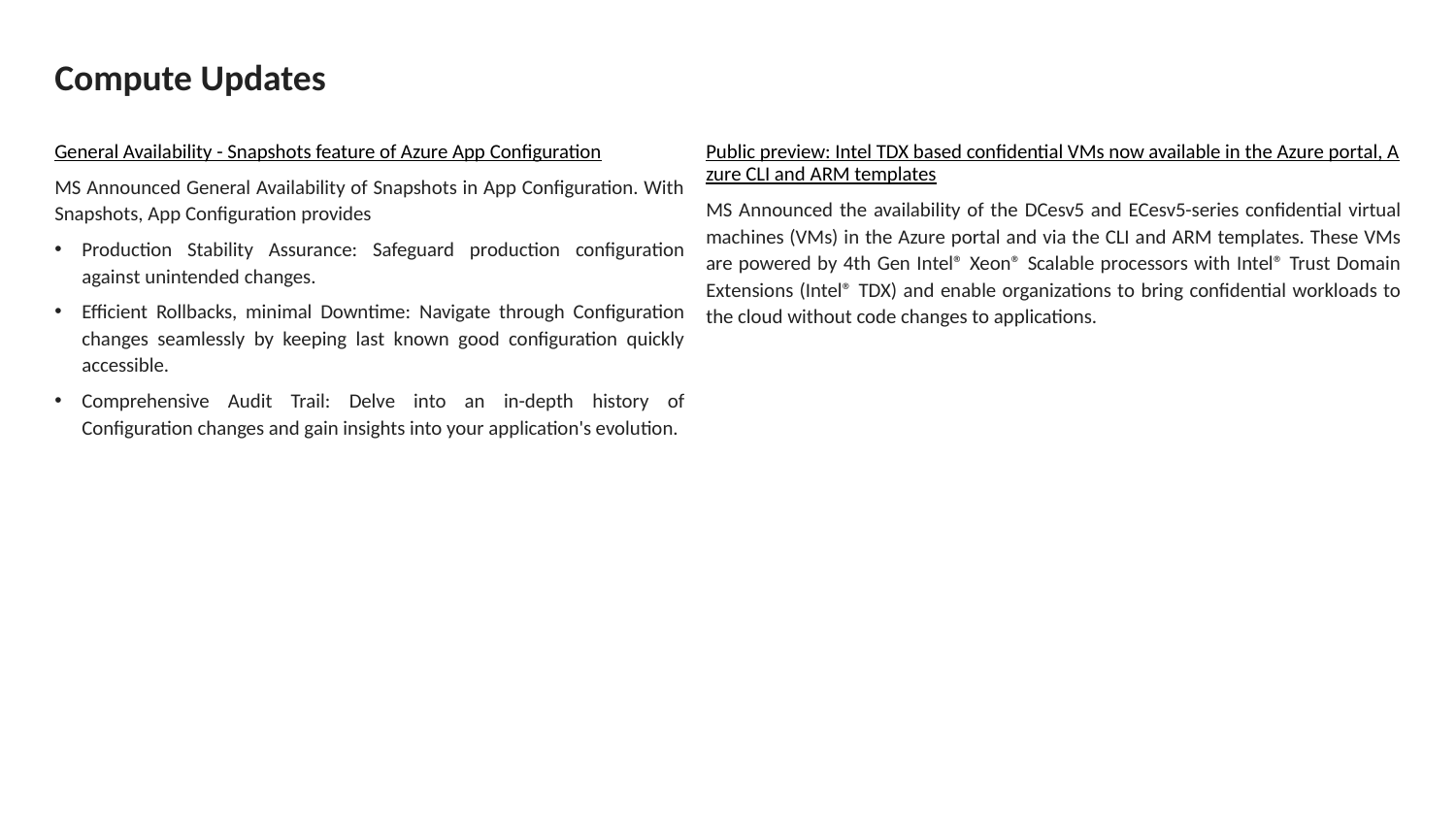

# Compute Updates
General Availability - Snapshots feature of Azure App Configuration
MS Announced General Availability of Snapshots in App Configuration. With Snapshots, App Configuration provides
Production Stability Assurance: Safeguard production configuration against unintended changes.
Efficient Rollbacks, minimal Downtime: Navigate through Configuration changes seamlessly by keeping last known good configuration quickly accessible.
Comprehensive Audit Trail: Delve into an in-depth history of Configuration changes and gain insights into your application's evolution.
Public preview: Intel TDX based confidential VMs now available in the Azure portal, Azure CLI and ARM templates
MS Announced the availability of the DCesv5 and ECesv5-series confidential virtual machines (VMs) in the Azure portal and via the CLI and ARM templates. These VMs are powered by 4th Gen Intel® Xeon® Scalable processors with Intel® Trust Domain Extensions (Intel® TDX) and enable organizations to bring confidential workloads to the cloud without code changes to applications.